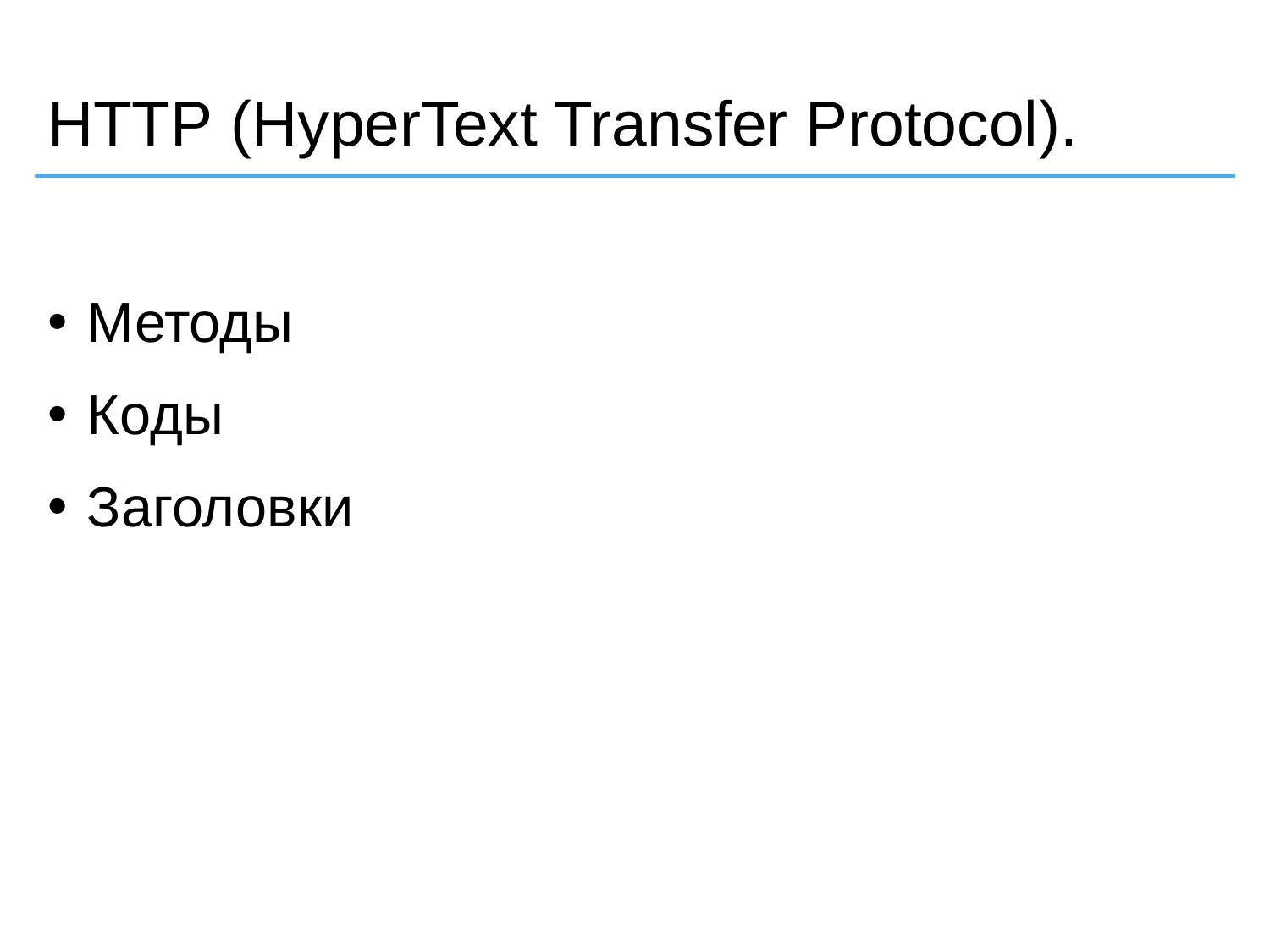

HTTP (HyperText Transfer Protocol).
Методы
Коды
Заголовки